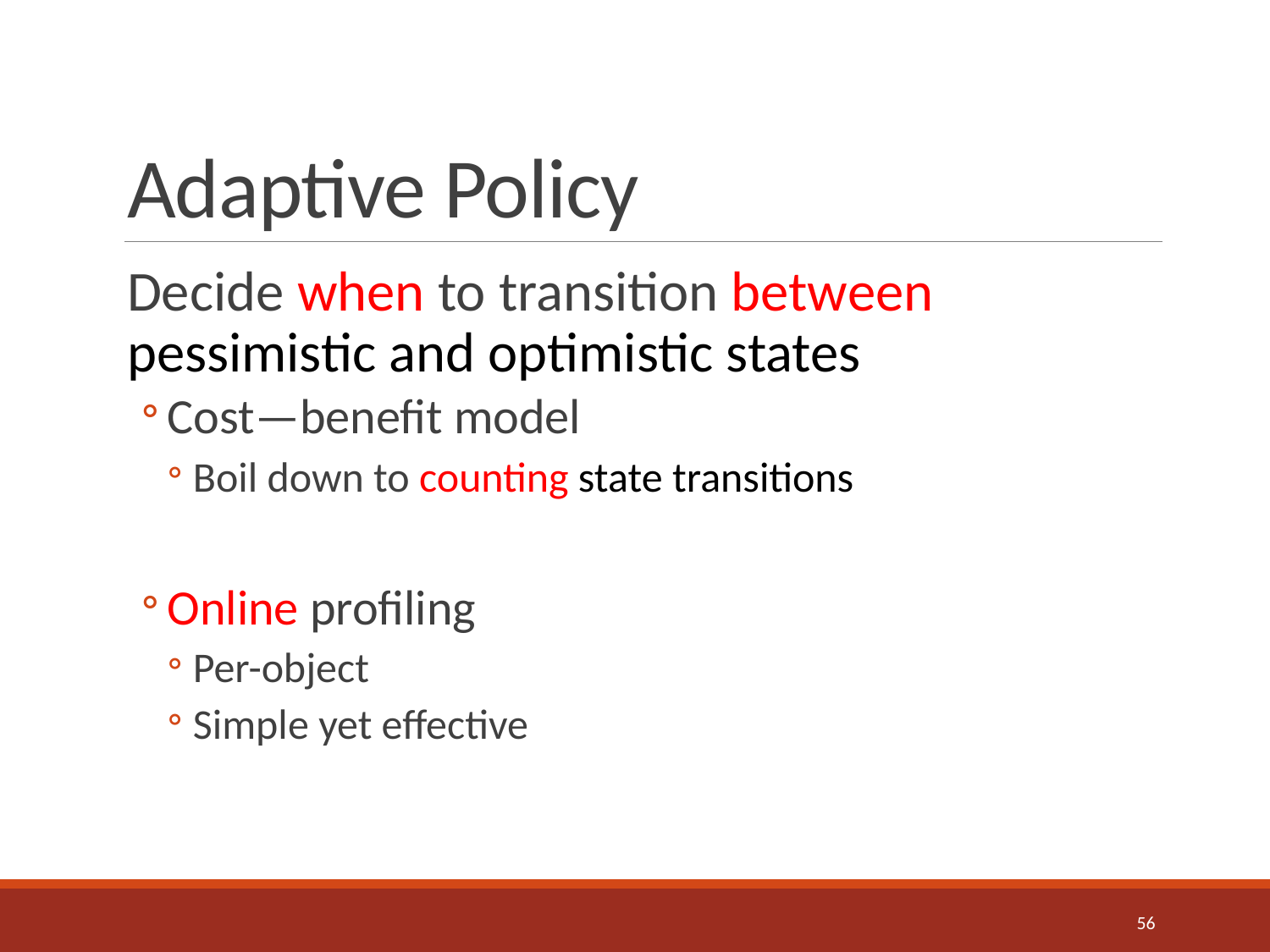

# Adaptive Policy
Decide when to transition between pessimistic and optimistic states
Cost—benefit model
Boil down to counting state transitions

Online profiling
Per-object
Simple yet effective

56